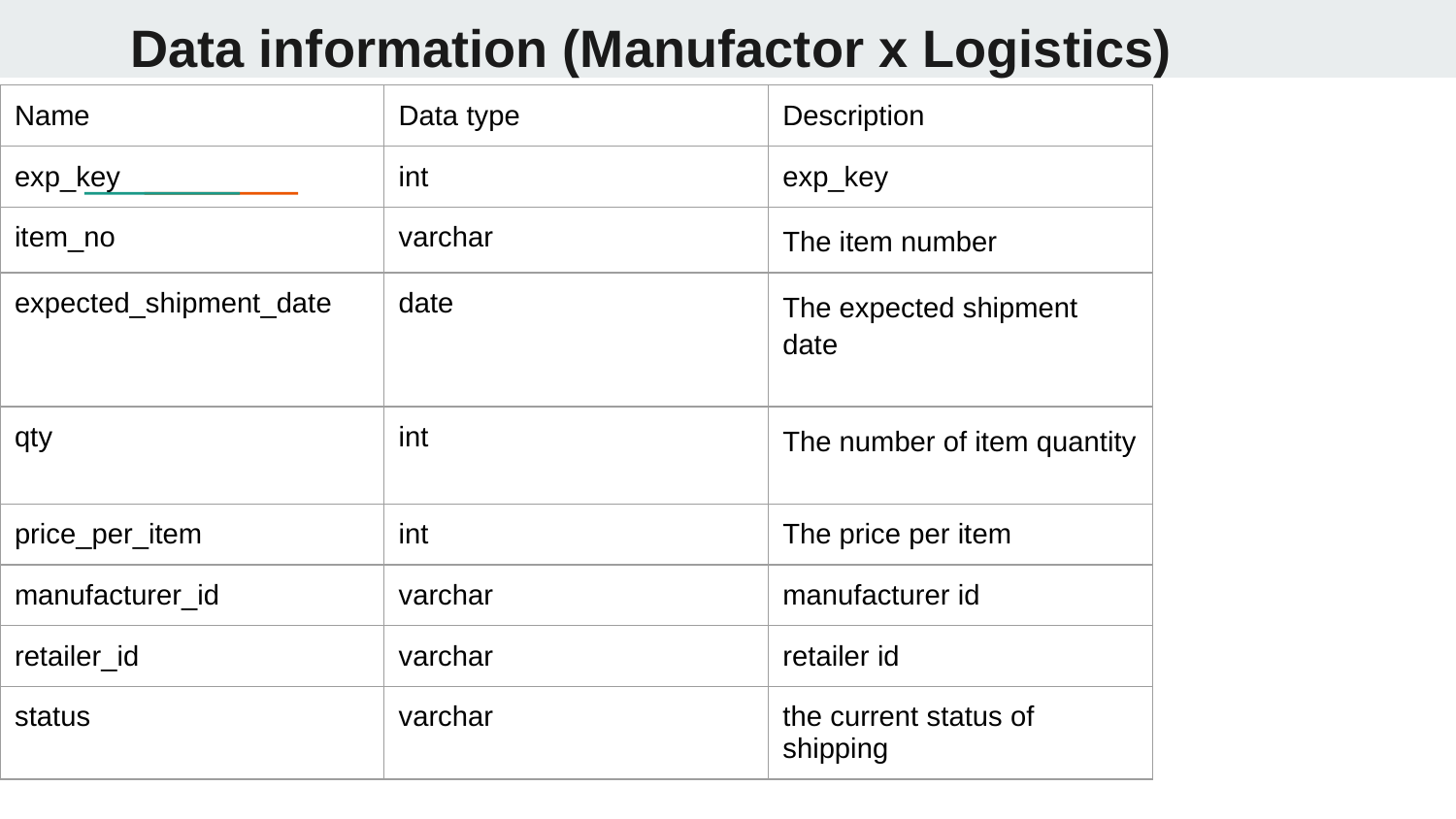

# Data information (Manufactor x Logistics)
| Name | Data type | Description |
| --- | --- | --- |
| exp\_key | int | exp\_key |
| item\_no | varchar | The item number |
| expected\_shipment\_date | date | The expected shipment date |
| qty | int | The number of item quantity |
| price\_per\_item | int | The price per item |
| manufacturer\_id | varchar | manufacturer id |
| retailer\_id | varchar | retailer id |
| status | varchar | the current status of shipping |